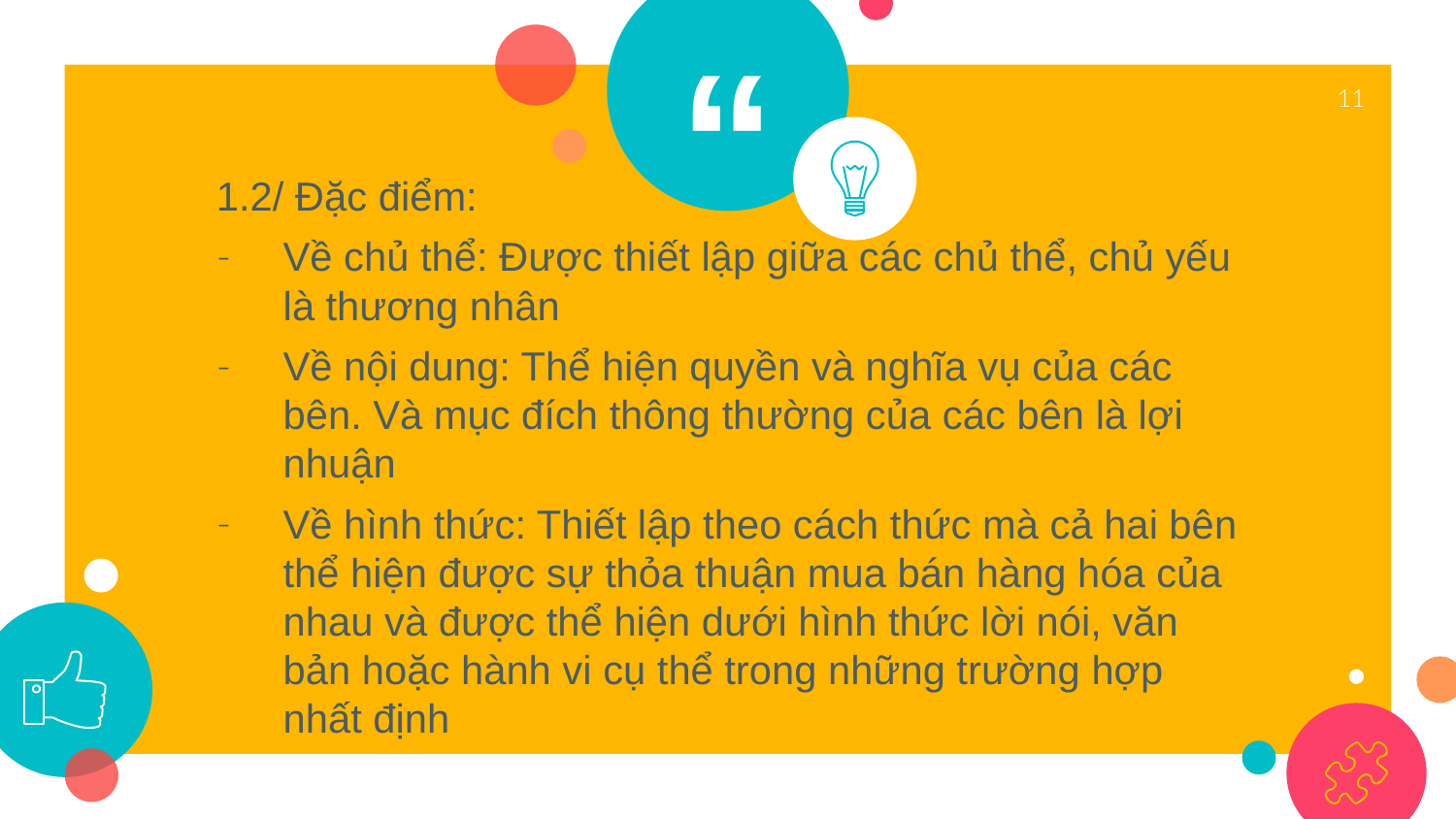

11
1.2/ Đặc điểm:
Về chủ thể: Được thiết lập giữa các chủ thể, chủ yếu là thương nhân
Về nội dung: Thể hiện quyền và nghĩa vụ của các bên. Và mục đích thông thường của các bên là lợi nhuận
Về hình thức: Thiết lập theo cách thức mà cả hai bên thể hiện được sự thỏa thuận mua bán hàng hóa của nhau và được thể hiện dưới hình thức lời nói, văn bản hoặc hành vi cụ thể trong những trường hợp nhất định